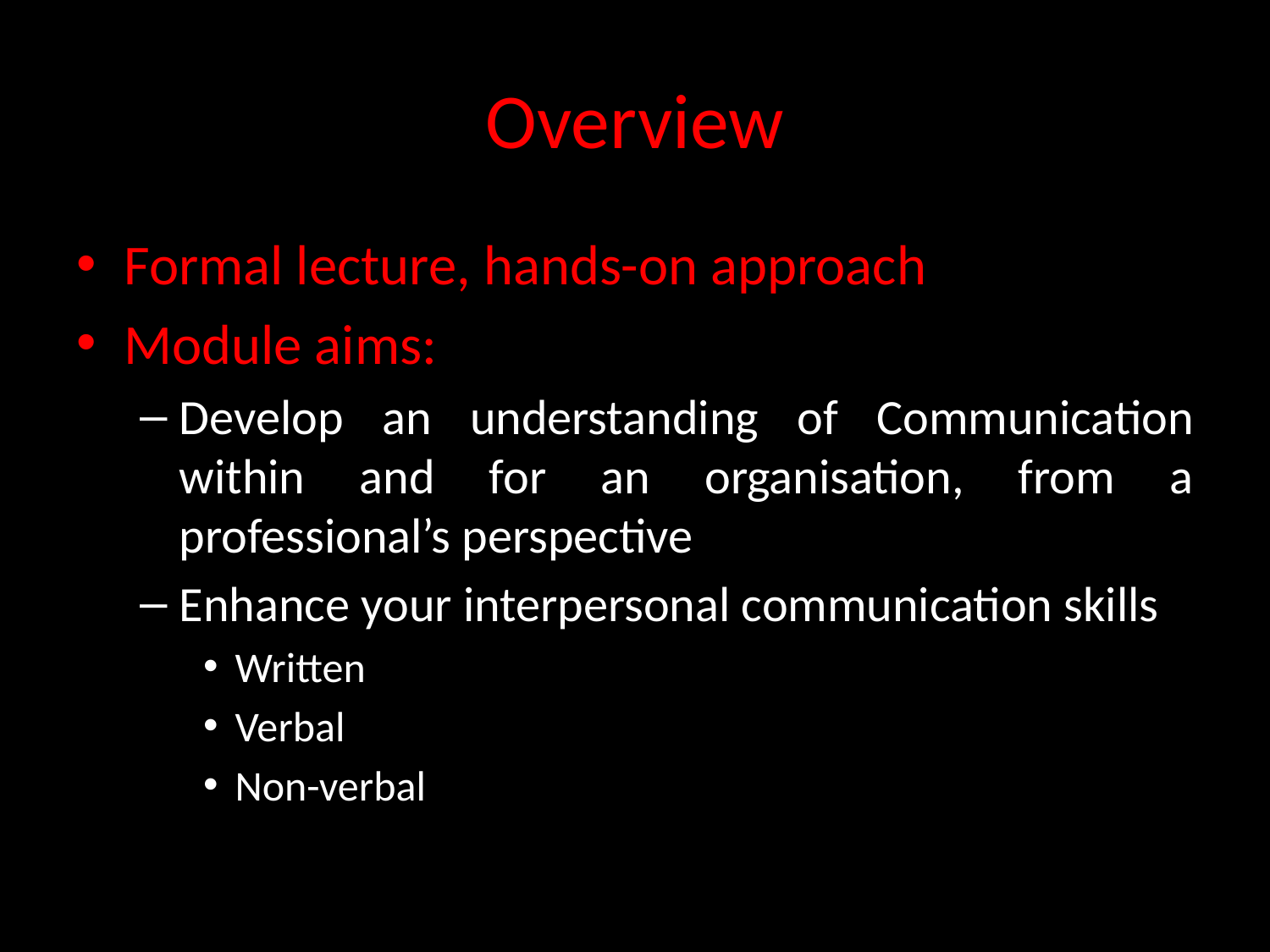

# Overview
Formal lecture, hands-on approach
Module aims:
Develop an understanding of Communication within and for an organisation, from a professional’s perspective
Enhance your interpersonal communication skills
Written
Verbal
Non-verbal